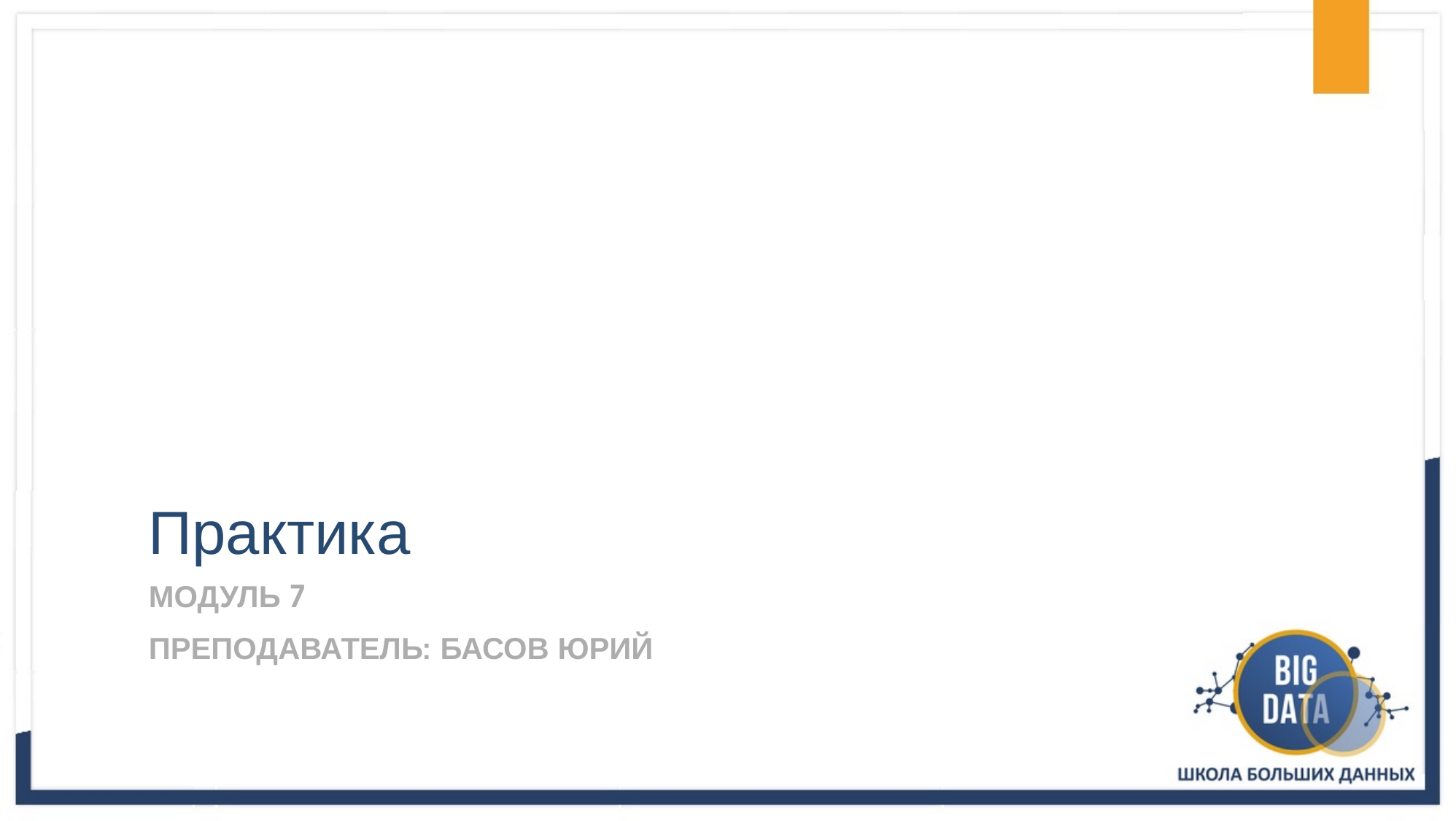

# Практика
Модуль 7
Преподаватель: БАСОВ ЮРИЙ